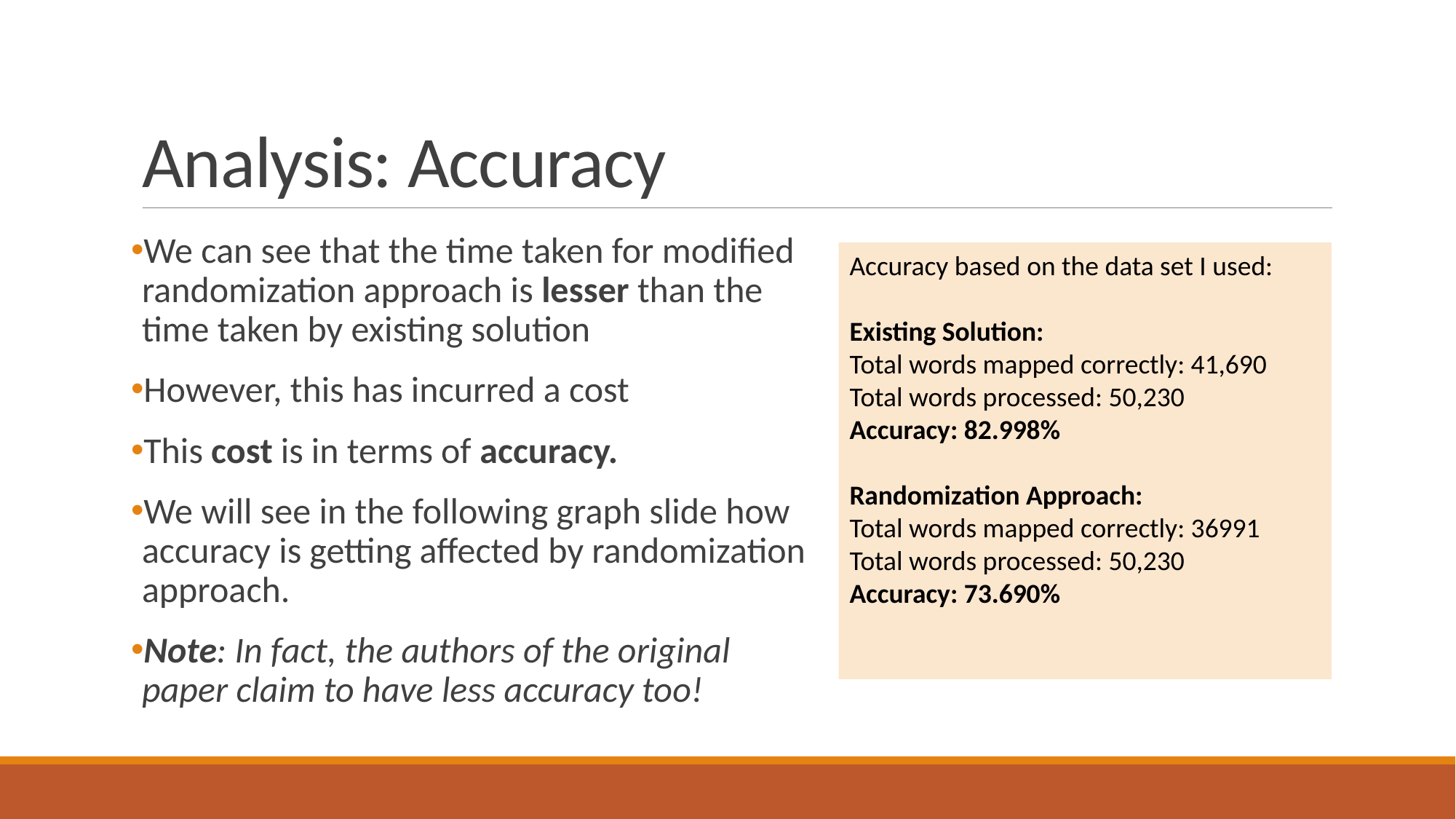

# Analysis: Accuracy
We can see that the time taken for modified randomization approach is lesser than the time taken by existing solution
However, this has incurred a cost
This cost is in terms of accuracy.
We will see in the following graph slide how accuracy is getting affected by randomization approach.
Note: In fact, the authors of the original paper claim to have less accuracy too!
Accuracy based on the data set I used:

Existing Solution:
Total words mapped correctly: 41,690
Total words processed: 50,230
Accuracy: 82.998%

Randomization Approach:
Total words mapped correctly: 36991
Total words processed: 50,230
Accuracy: 73.690%